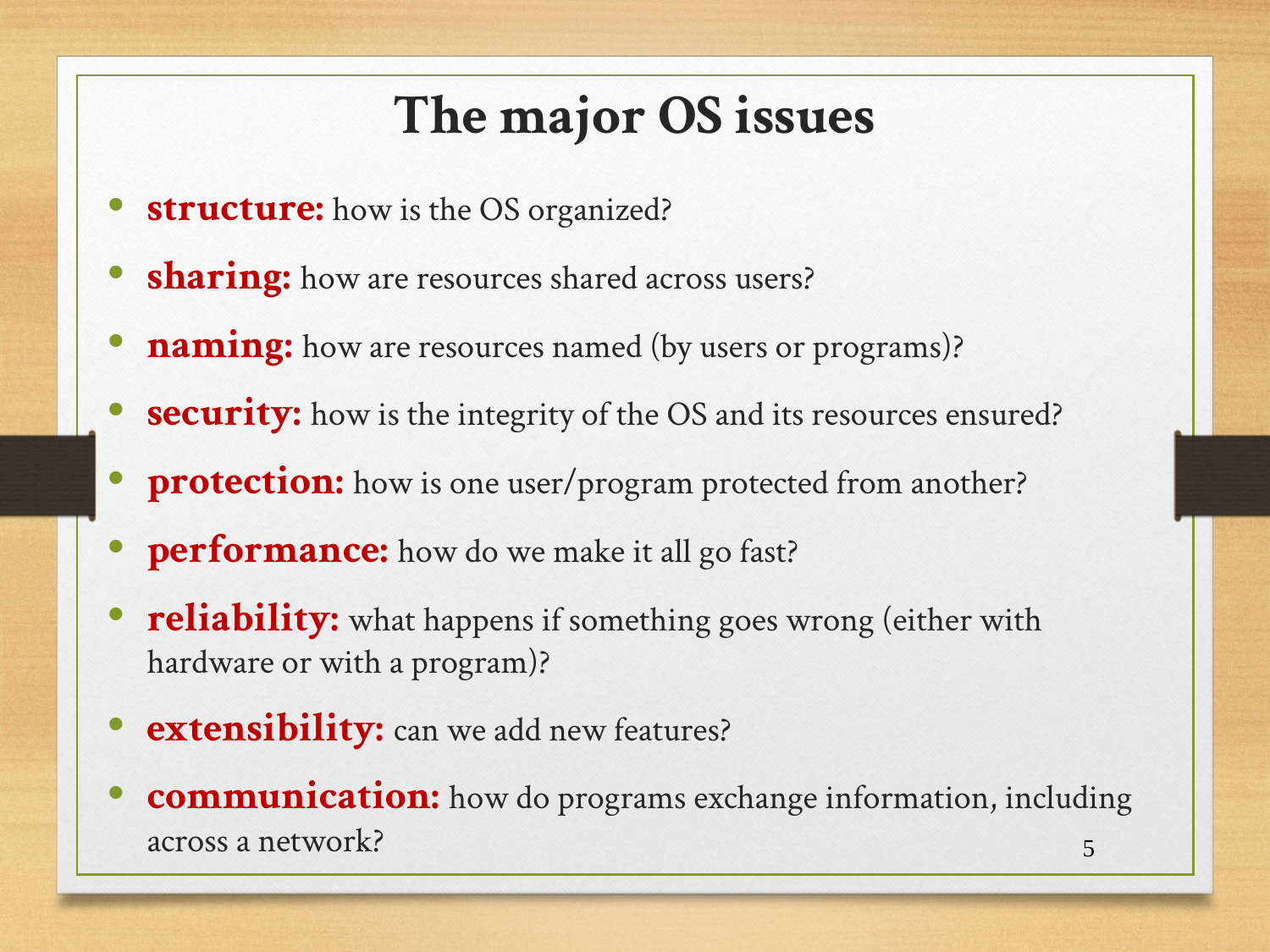

The major OS issues
structure: how is the OS organized?
sharing: how are resources shared across users?
naming: how are resources named (by users or programs)?
security: how is the integrity of the OS and its resources ensured?
protection: how is one user/program protected from another?
performance: how do we make it all go fast?
reliability: what happens if something goes wrong (either with hardware or with a program)?
extensibility: can we add new features?
communication: how do programs exchange information, including across a network?

5